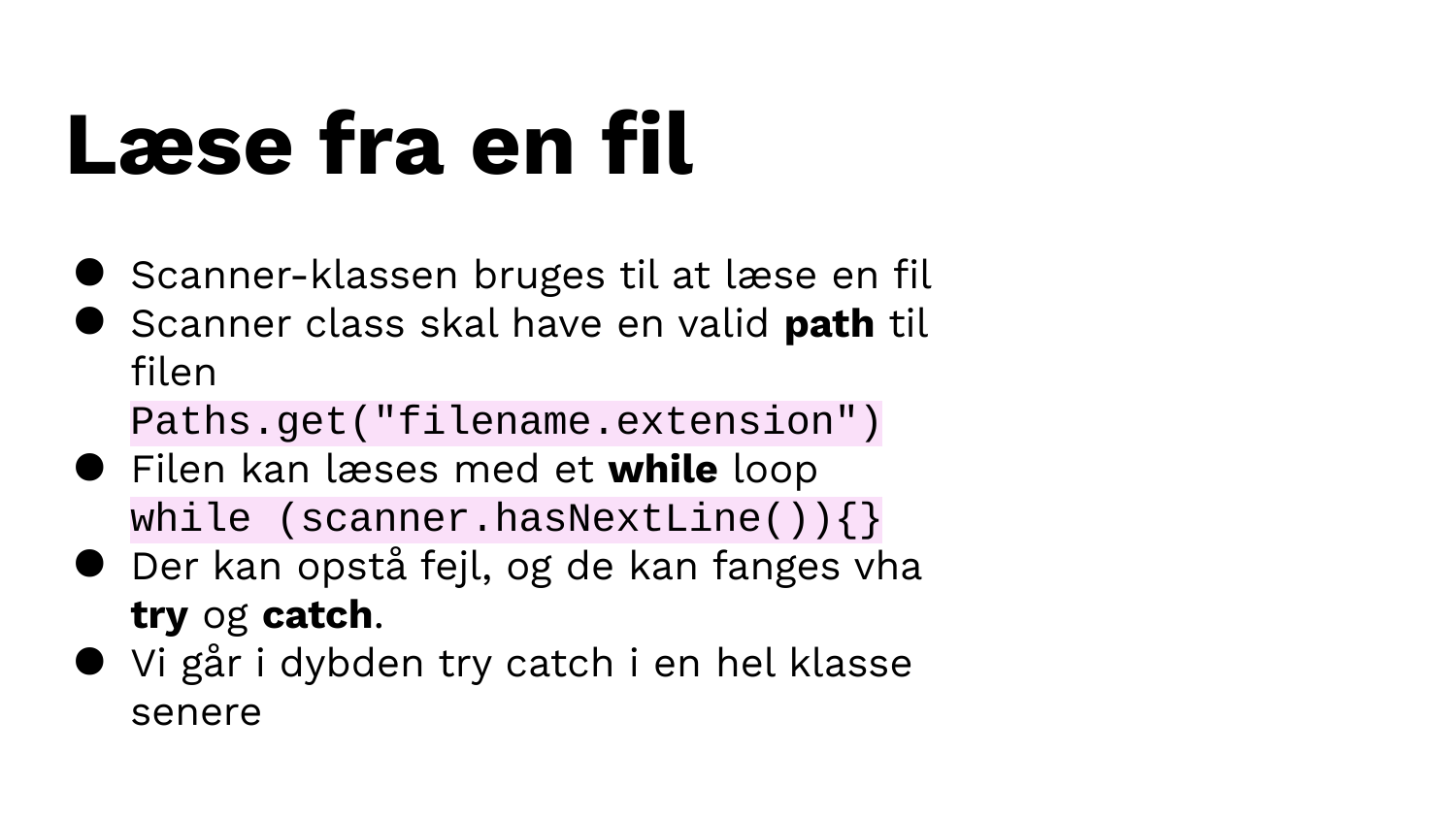

# Læse fra en fil
Scanner-klassen bruges til at læse en fil
Scanner class skal have en valid path til filen Paths.get("filename.extension")
Filen kan læses med et while loop
while (scanner.hasNextLine()){}
Der kan opstå fejl, og de kan fanges vha try og catch.
Vi går i dybden try catch i en hel klasse senere